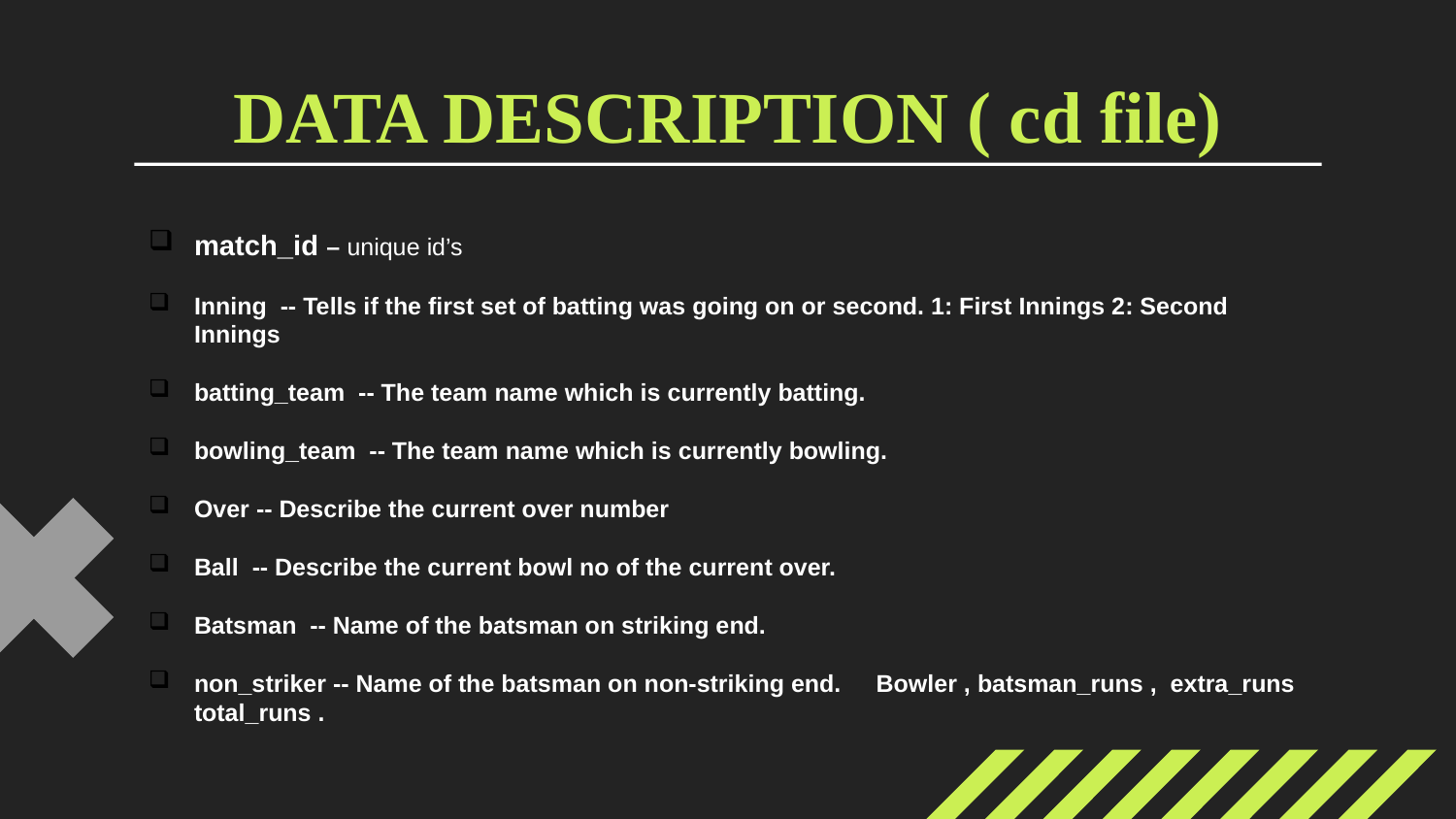

# DATA DESCRIPTION ( cd file)

match_id – unique id’s

Inning  -- Tells if the first set of batting was going on or second. 1: First Innings 2: Second Innings

batting_team  -- The team name which is currently batting.

bowling_team  -- The team name which is currently bowling.

Over -- Describe the current over number

Ball  -- Describe the current bowl no of the current over.

Batsman  -- Name of the batsman on striking end.

non_striker -- Name of the batsman on non-striking end.     Bowler , batsman_runs ,  extra_runs  total_runs .